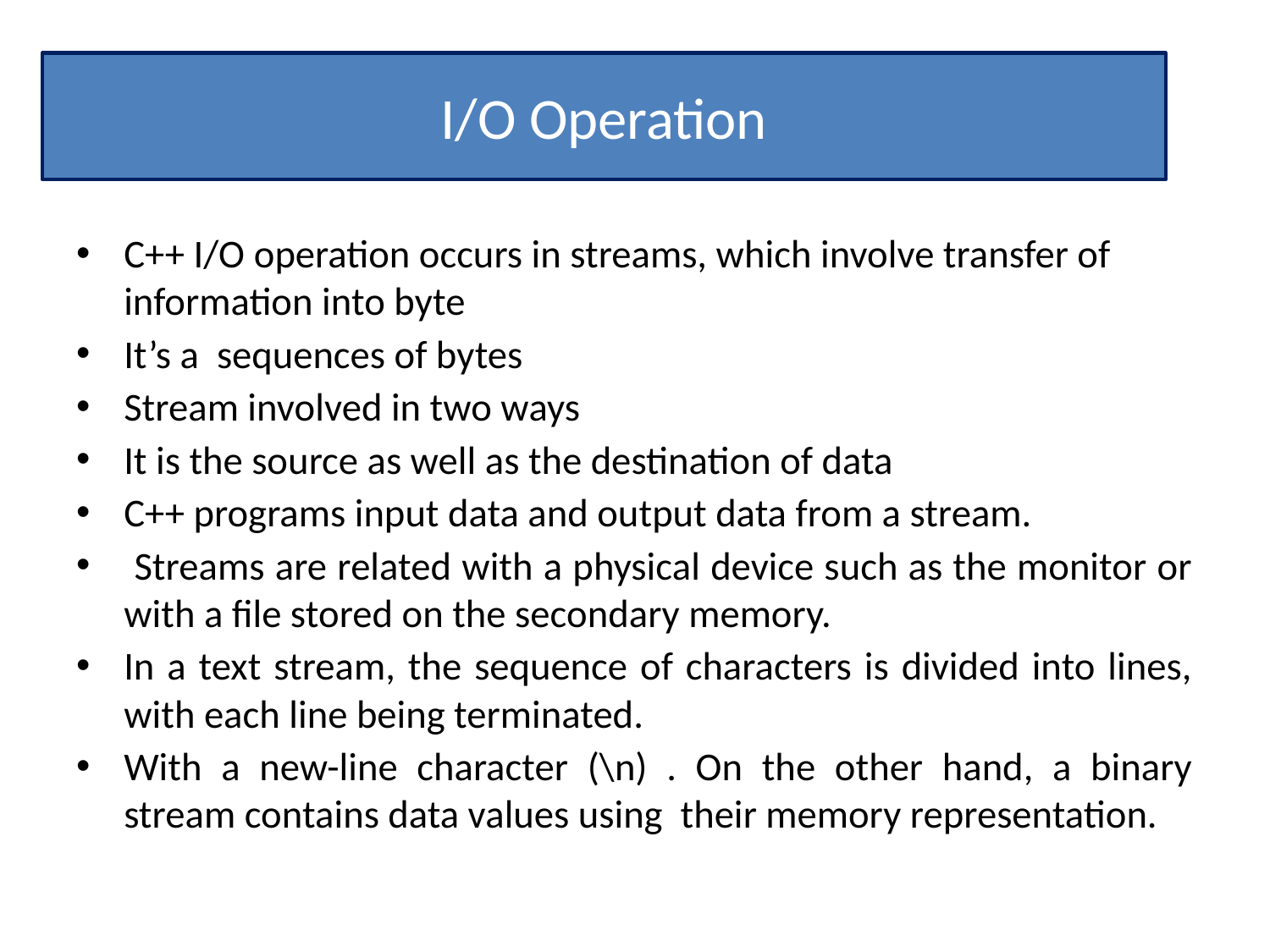

I/O Operation
C++ I/O operation occurs in streams, which involve transfer of information into byte
It’s a  sequences of bytes
Stream involved in two ways
It is the source as well as the destination of data
C++ programs input data and output data from a stream.
 Streams are related with a physical device such as the monitor or with a file stored on the secondary memory.
In a text stream, the sequence of characters is divided into lines, with each line being terminated.
With a new-line character (\n) . On the other hand, a binary stream contains data values using  their memory representation.